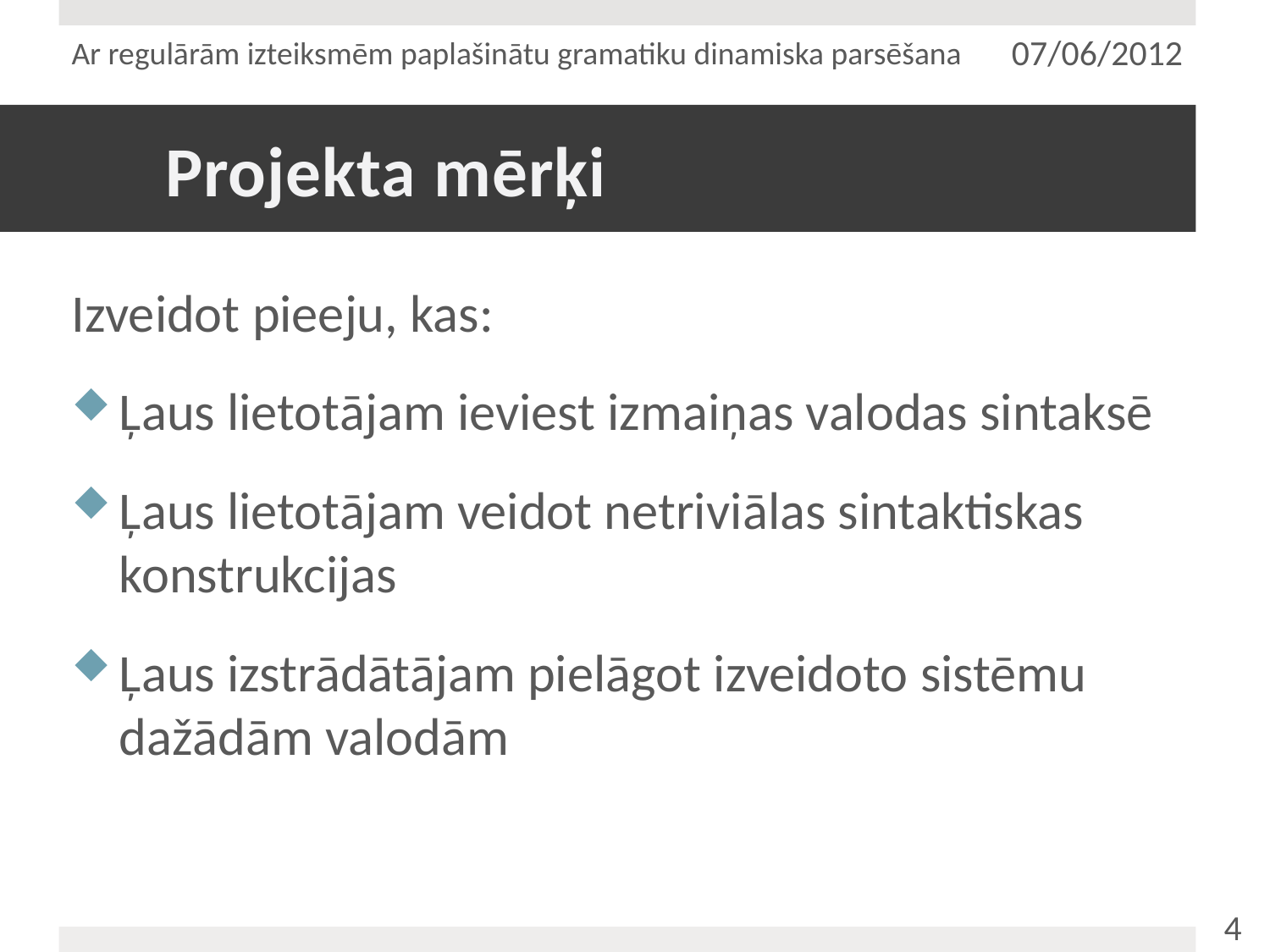

Ar regulārām izteiksmēm paplašinātu gramatiku dinamiska parsēšana
07/06/2012
# Projekta mērķi
Izveidot pieeju, kas:
Ļaus lietotājam ieviest izmaiņas valodas sintaksē
Ļaus lietotājam veidot netriviālas sintaktiskas konstrukcijas
Ļaus izstrādātājam pielāgot izveidoto sistēmu dažādām valodām
4